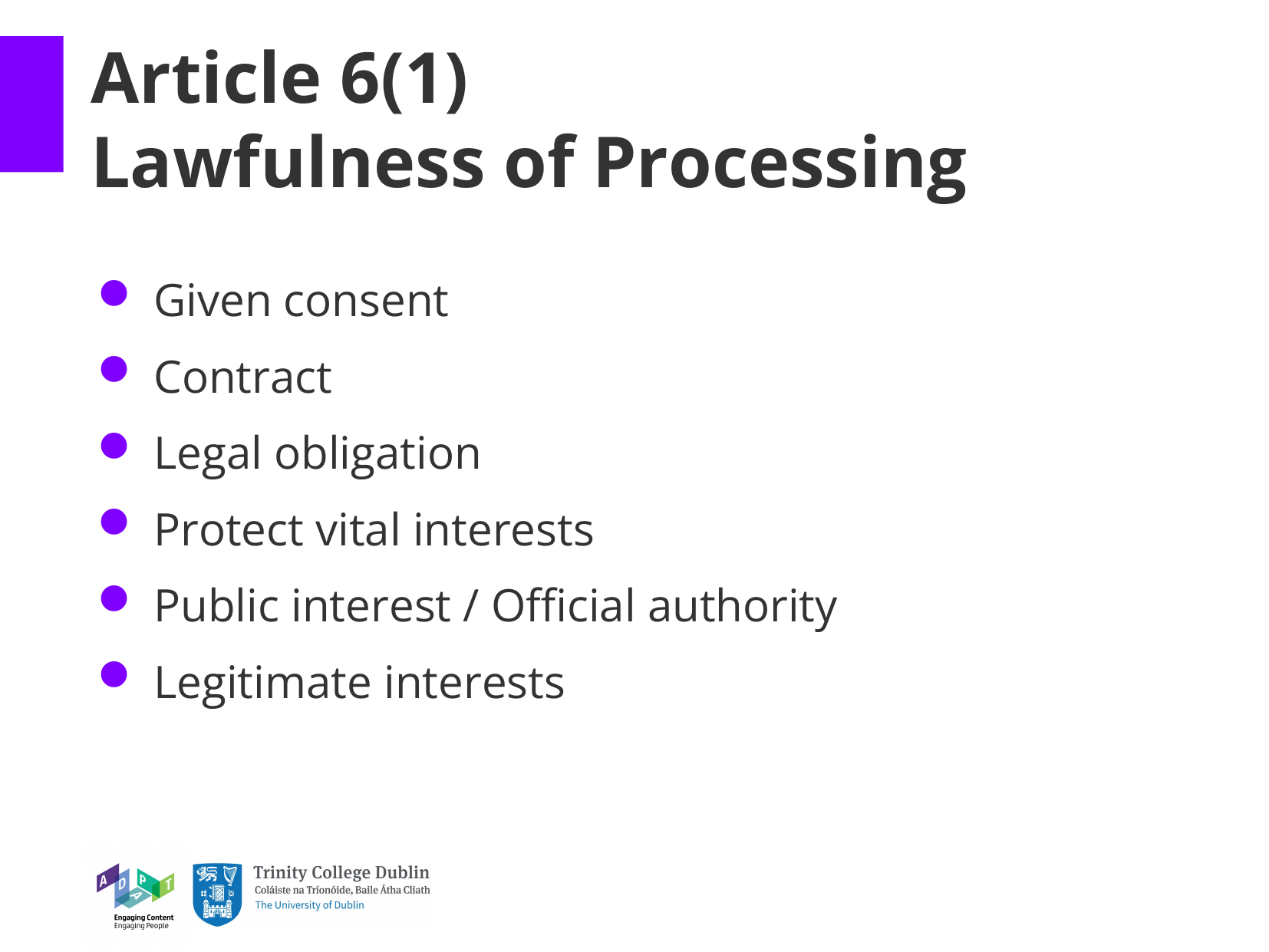

Article 6(1)
Lawfulness of Processing
 Given consent
 Contract
 Legal obligation
 Protect vital interests
 Public interest / Official authority
 Legitimate interests